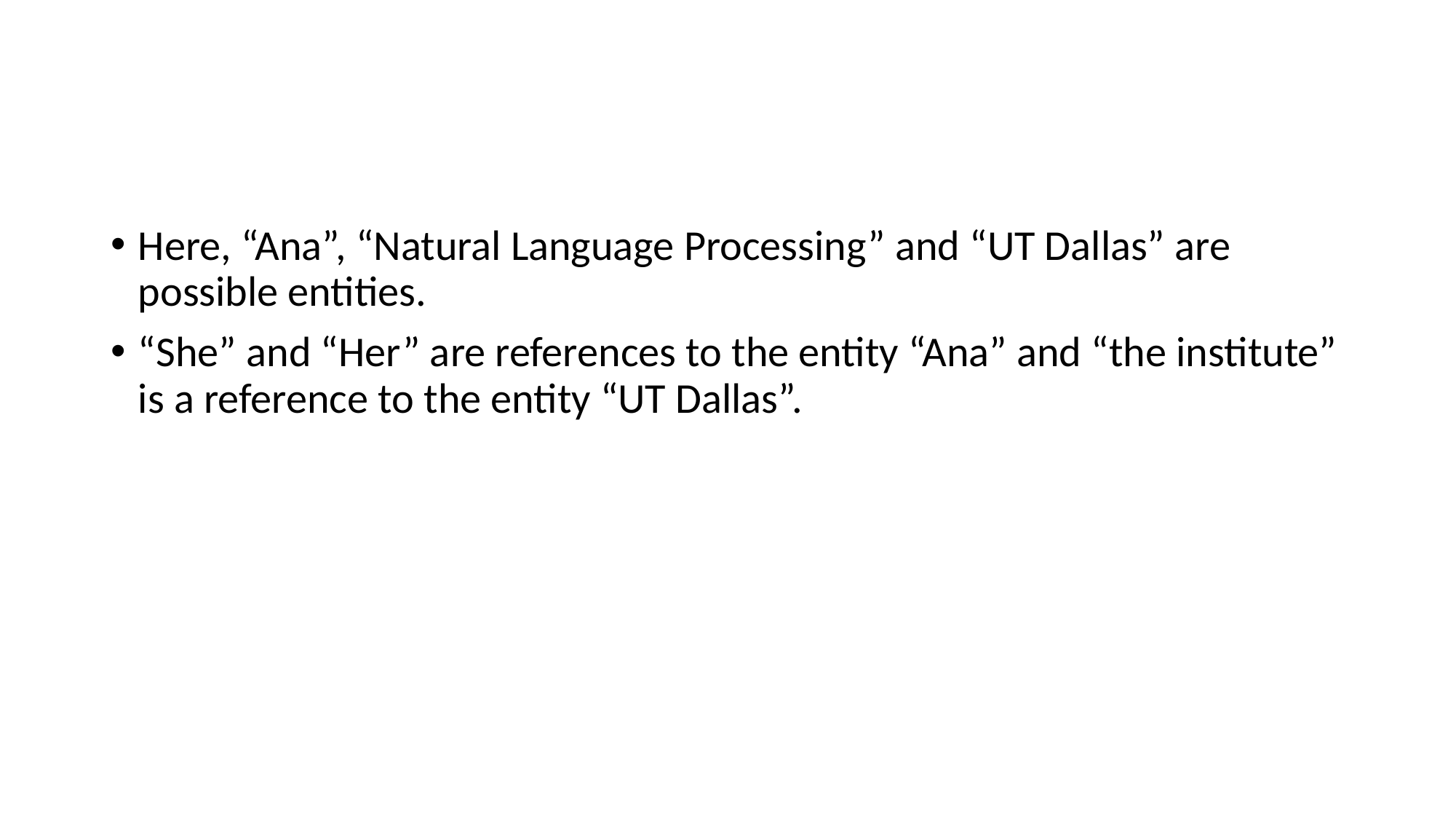

#
Here, “Ana”, “Natural Language Processing” and “UT Dallas” are possible entities.
“She” and “Her” are references to the entity “Ana” and “the institute” is a reference to the entity “UT Dallas”.